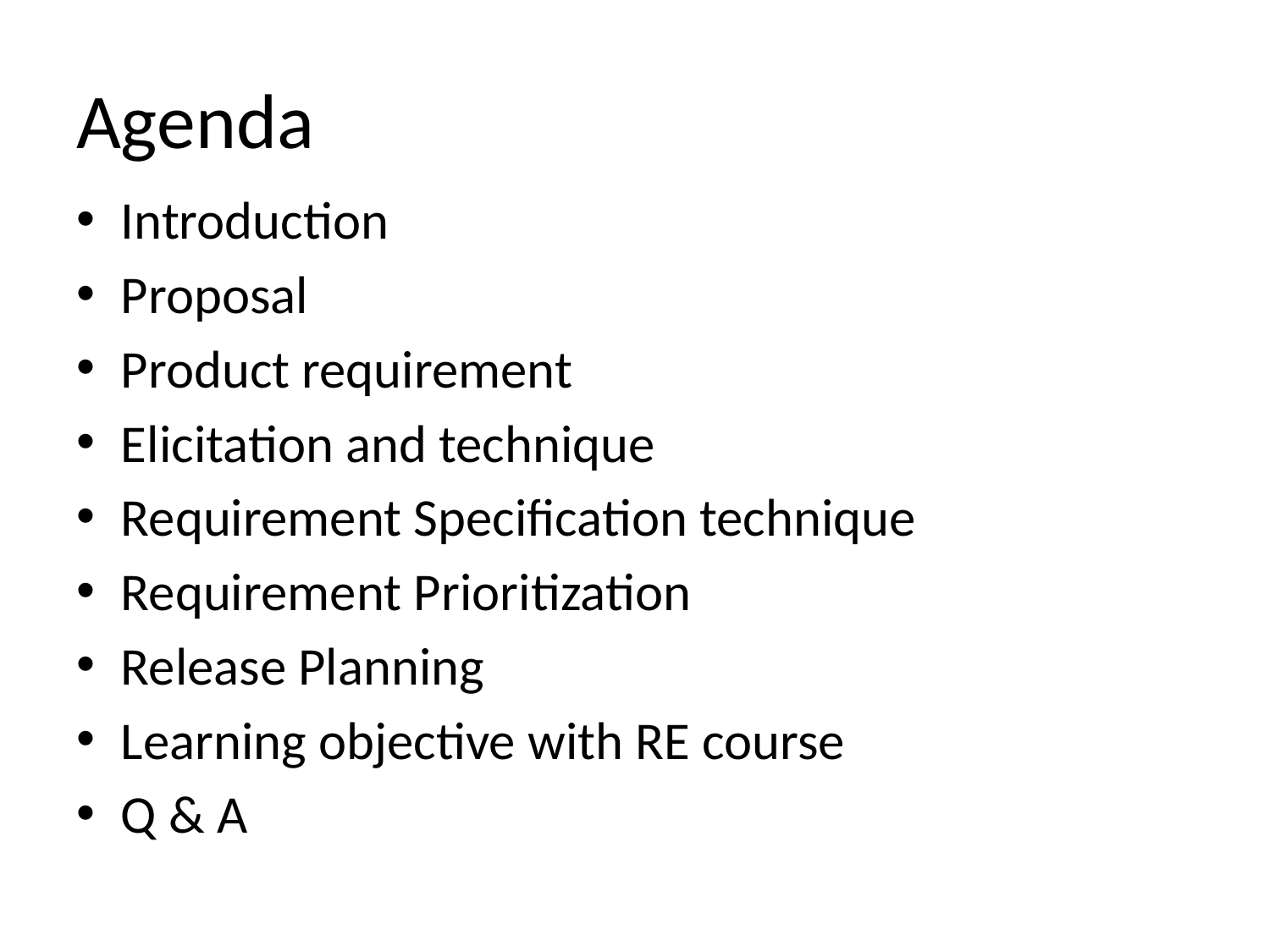

# Agenda
Introduction
Proposal
Product requirement
Elicitation and technique
Requirement Specification technique
Requirement Prioritization
Release Planning
Learning objective with RE course
Q & A